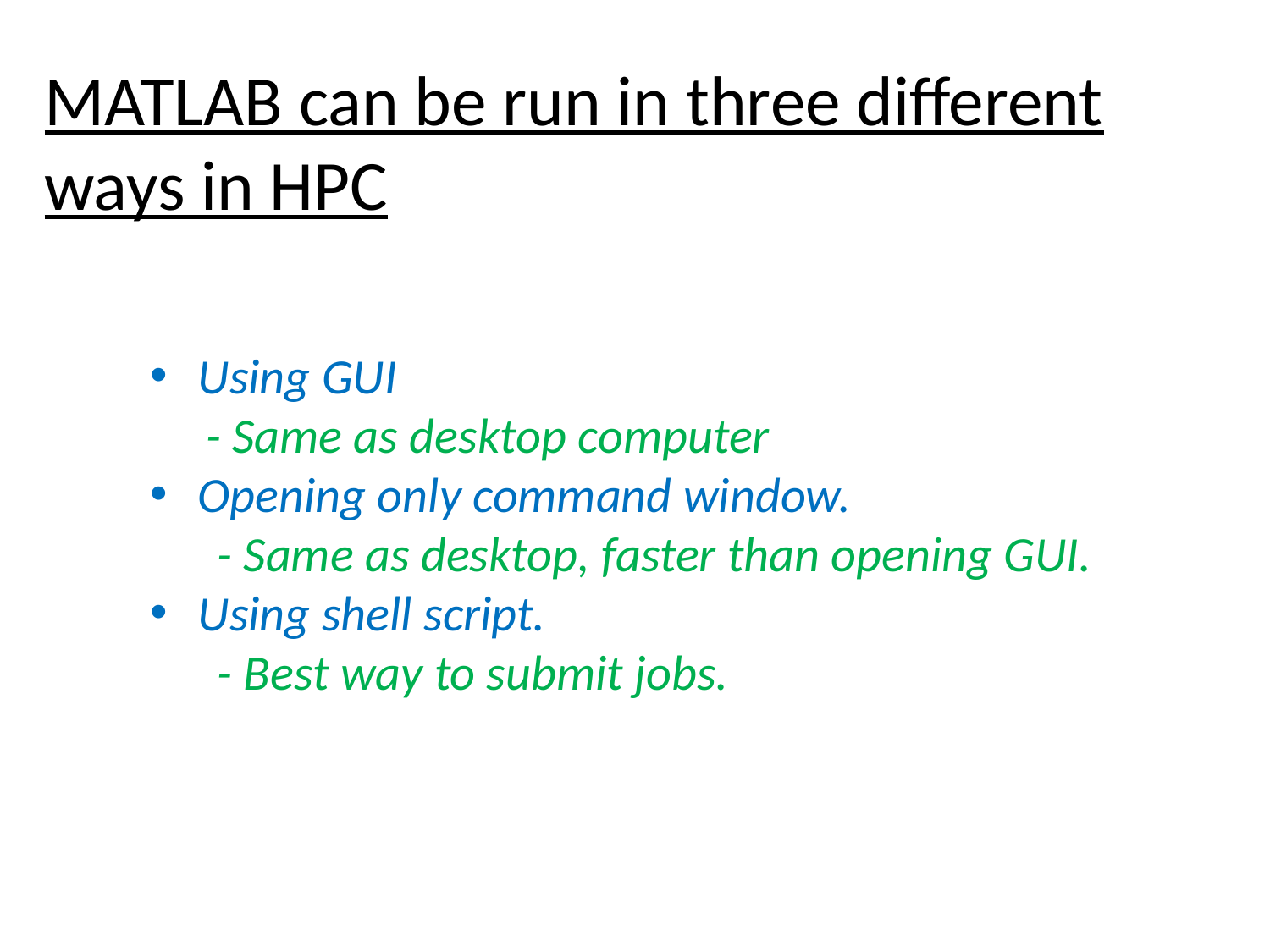

MATLAB can be run in three different ways in HPC
Using GUI
     - Same as desktop computer
Opening only command window.
      - Same as desktop, faster than opening GUI.
Using shell script.
      - Best way to submit jobs.